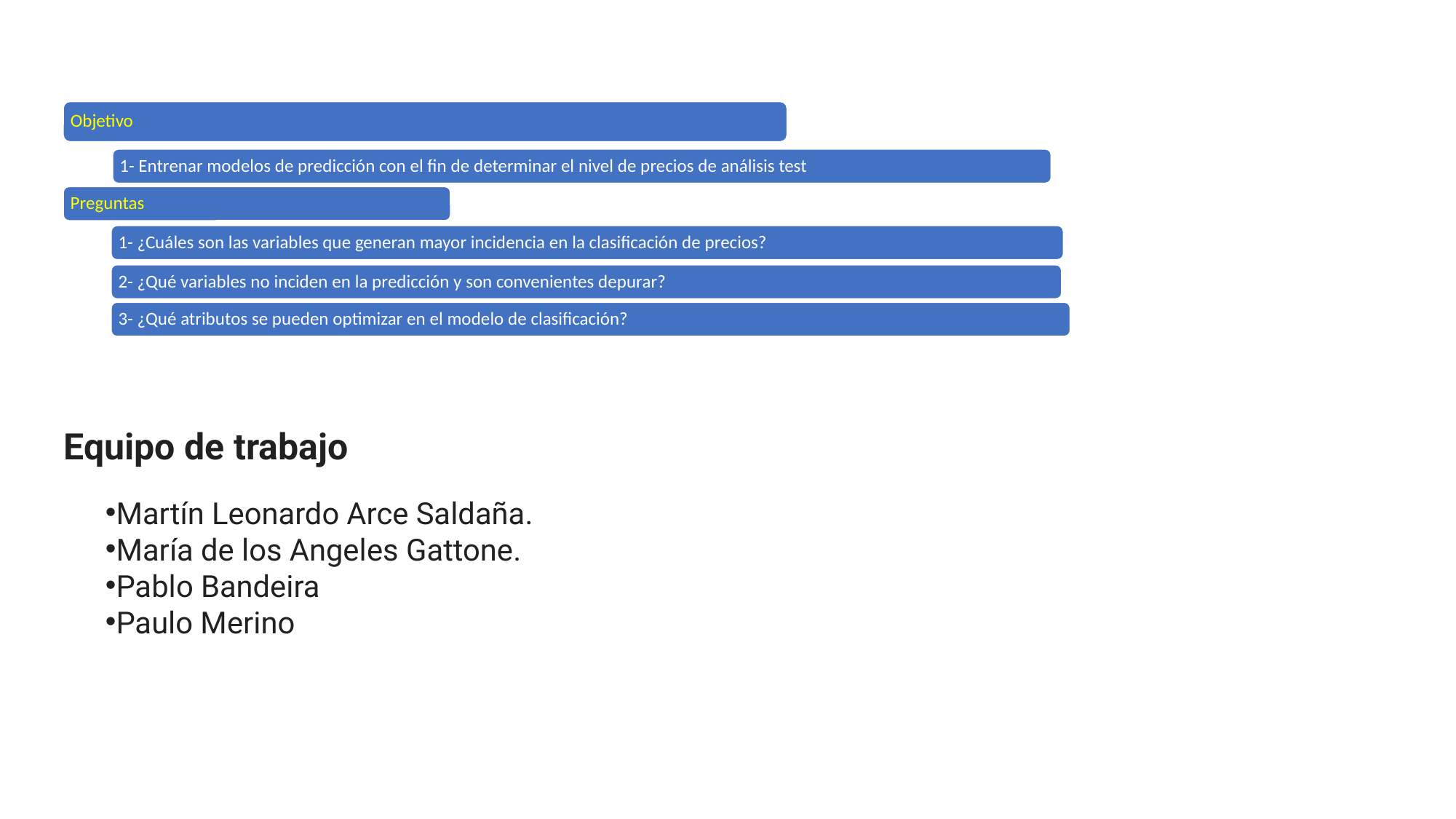

Objetivo

1- Entrenar modelos de predicción con el fin de determinar el nivel de precios de análisis test

Preguntas

1- ¿Cuáles son las variables que generan mayor incidencia en la clasificación de precios?

2- ¿Qué variables no inciden en la predicción y son convenientes depurar?

3- ¿Qué atributos se pueden optimizar en el modelo de clasificación?
Equipo de trabajo
Martín Leonardo Arce Saldaña.
María de los Angeles Gattone.
Pablo Bandeira
Paulo Merino